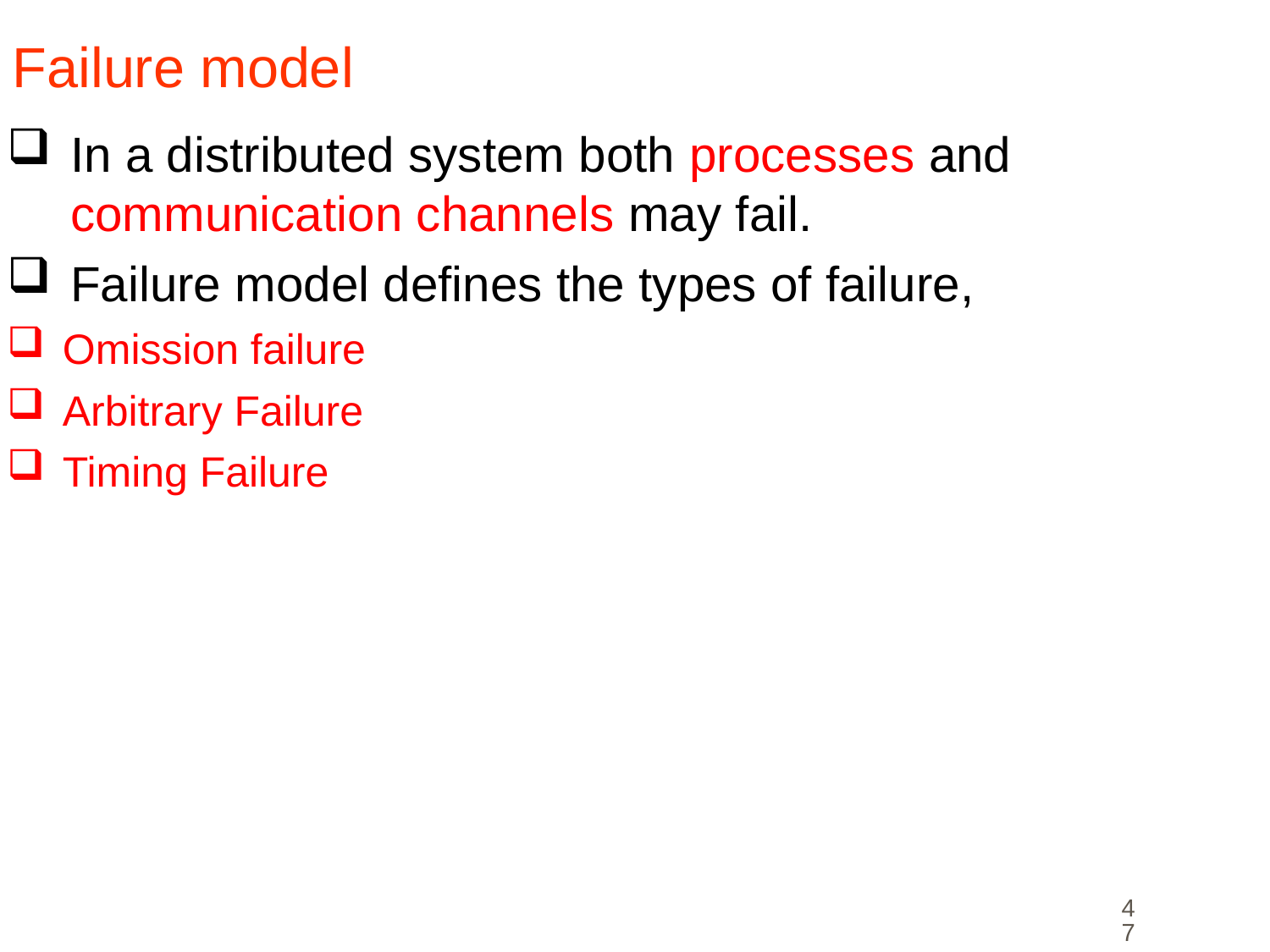

# Failure model
In a distributed system both processes and communication channels may fail.
Failure model defines the types of failure,
Omission failure
Arbitrary Failure
Timing Failure

47